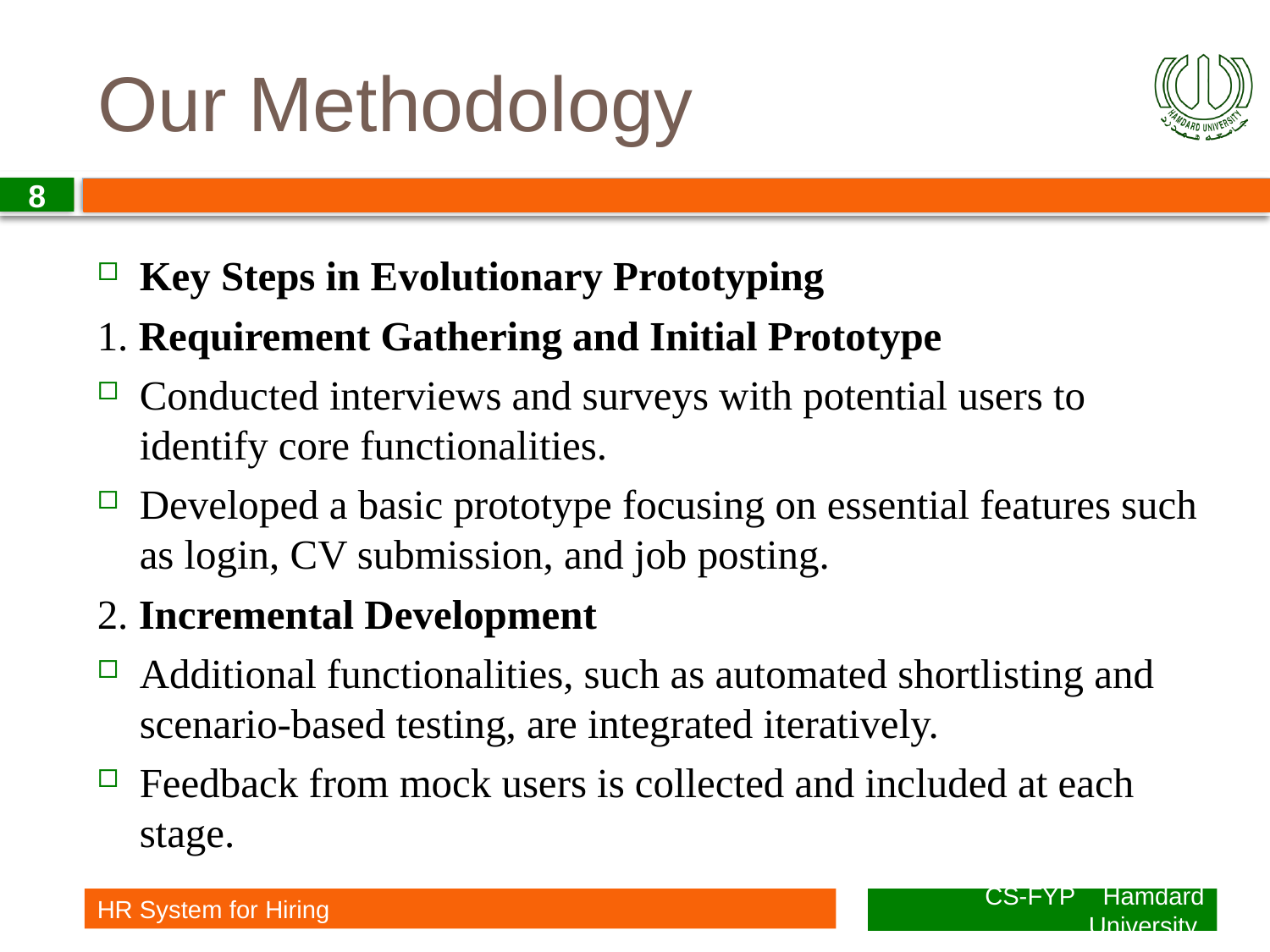

# Our Methodology
8
Key Steps in Evolutionary Prototyping
1. Requirement Gathering and Initial Prototype
Conducted interviews and surveys with potential users to identify core functionalities.
Developed a basic prototype focusing on essential features such as login, CV submission, and job posting.
2. Incremental Development
Additional functionalities, such as automated shortlisting and scenario-based testing, are integrated iteratively.
Feedback from mock users is collected and included at each stage.
HR System for Hiring
CS-FYP    Hamdard University